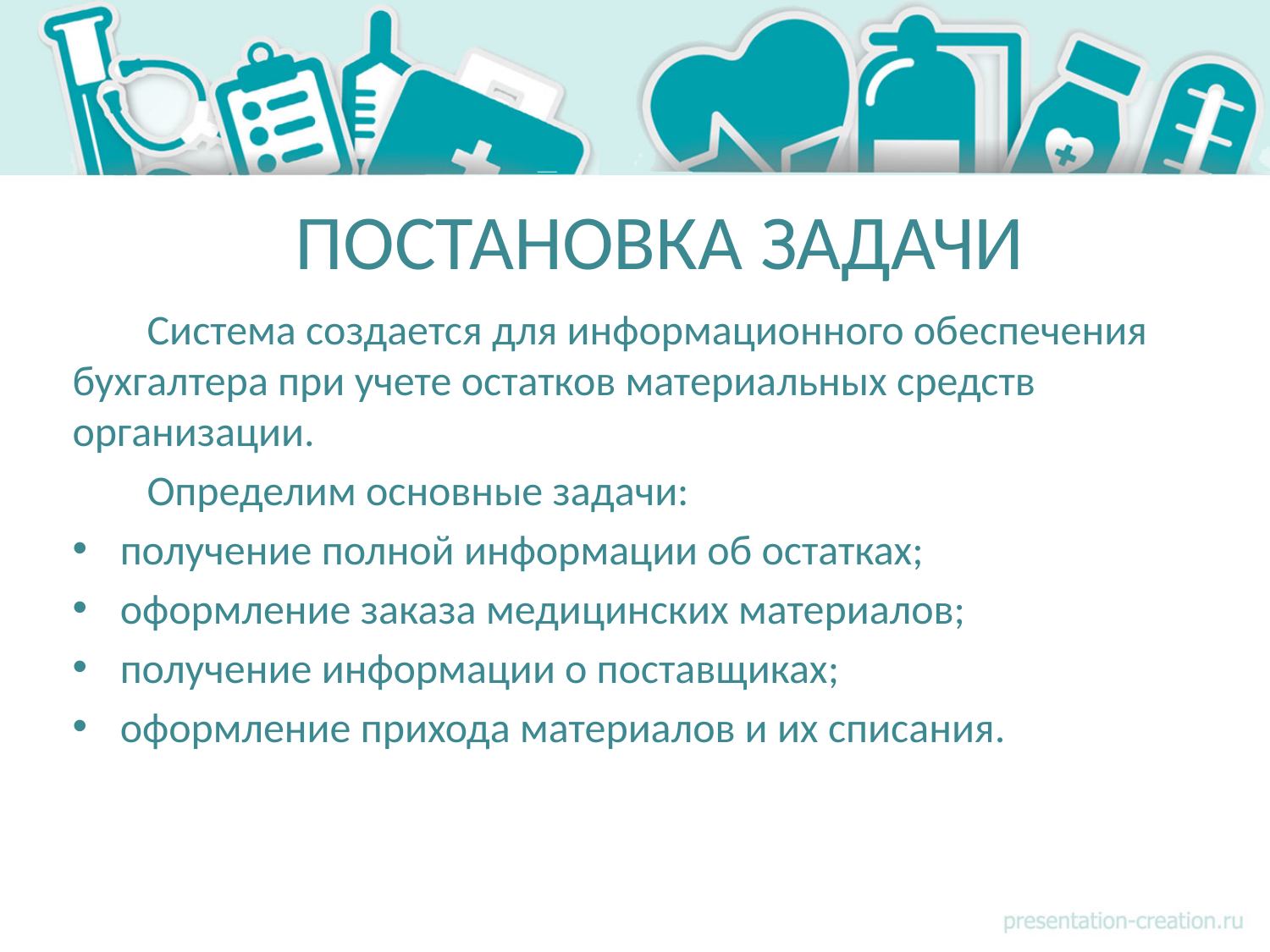

# ПОСТАНОВКА ЗАДАЧИ
Система создается для информационного обеспечения бухгалтера при учете остатков материальных средств организации.
Определим основные задачи:
получение полной информации об остатках;
оформление заказа медицинских материалов;
получение информации о поставщиках;
оформление прихода материалов и их списания.